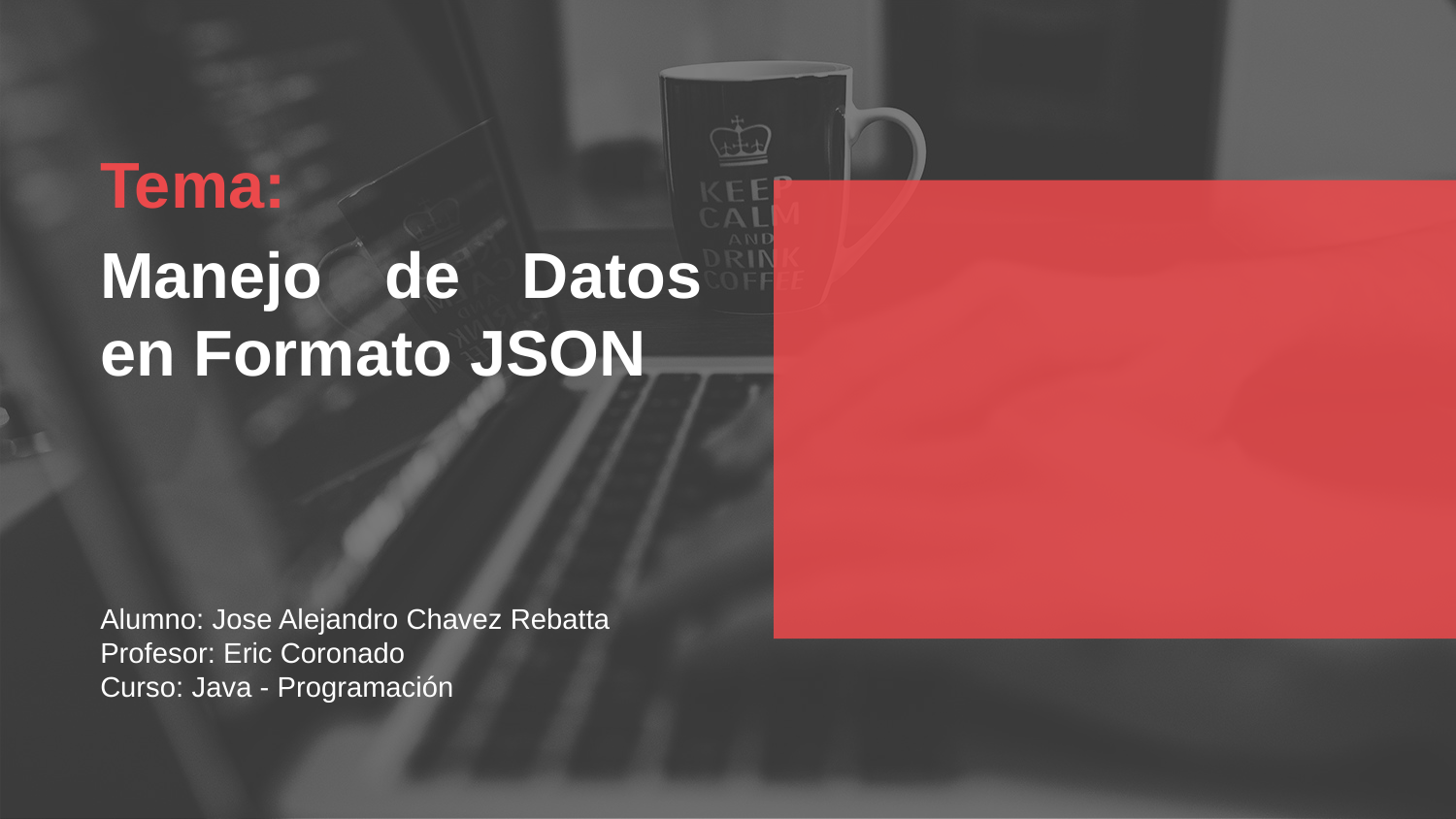

Tema:
Manejo de Datos en Formato JSON
Alumno: Jose Alejandro Chavez Rebatta
Profesor: Eric Coronado
Curso: Java - Programación